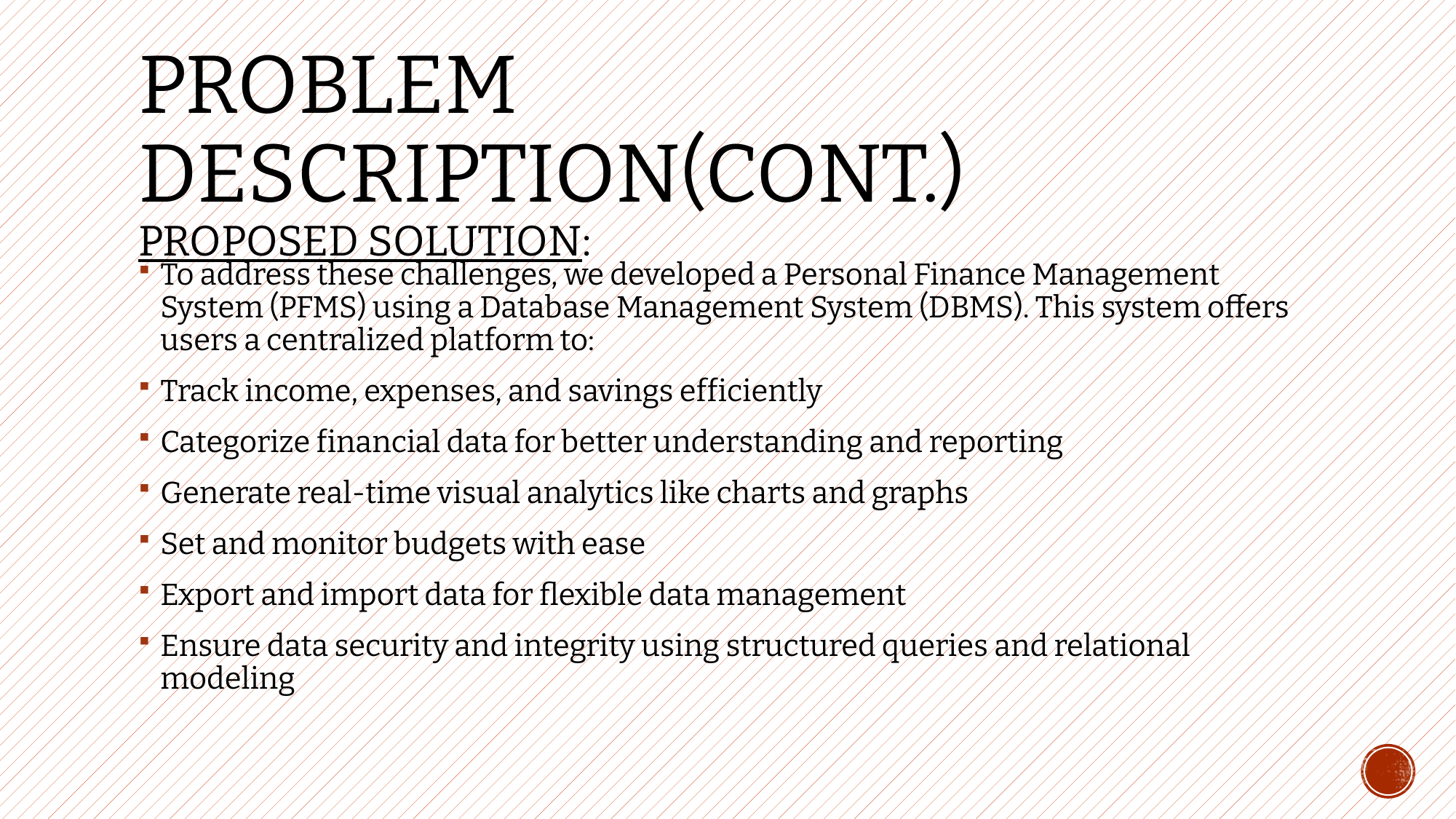

# Problem description(cont.) proposed solution:
To address these challenges, we developed a Personal Finance Management System (PFMS) using a Database Management System (DBMS). This system offers users a centralized platform to:
Track income, expenses, and savings efficiently
Categorize financial data for better understanding and reporting
Generate real-time visual analytics like charts and graphs
Set and monitor budgets with ease
Export and import data for flexible data management
Ensure data security and integrity using structured queries and relational modeling